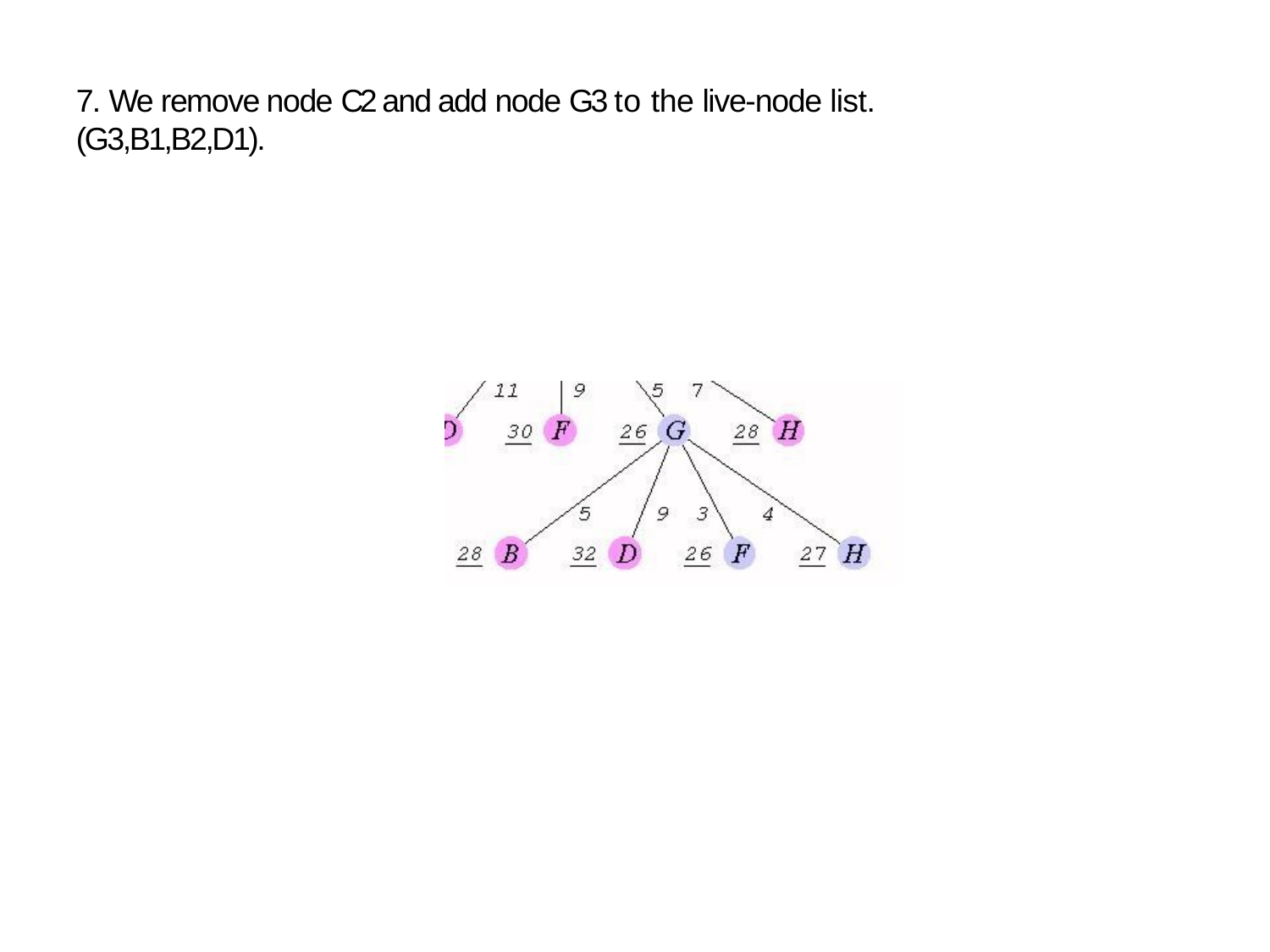

7. We remove node C2 and add node G3 to the live-node list. (G3,B1,B2,D1).